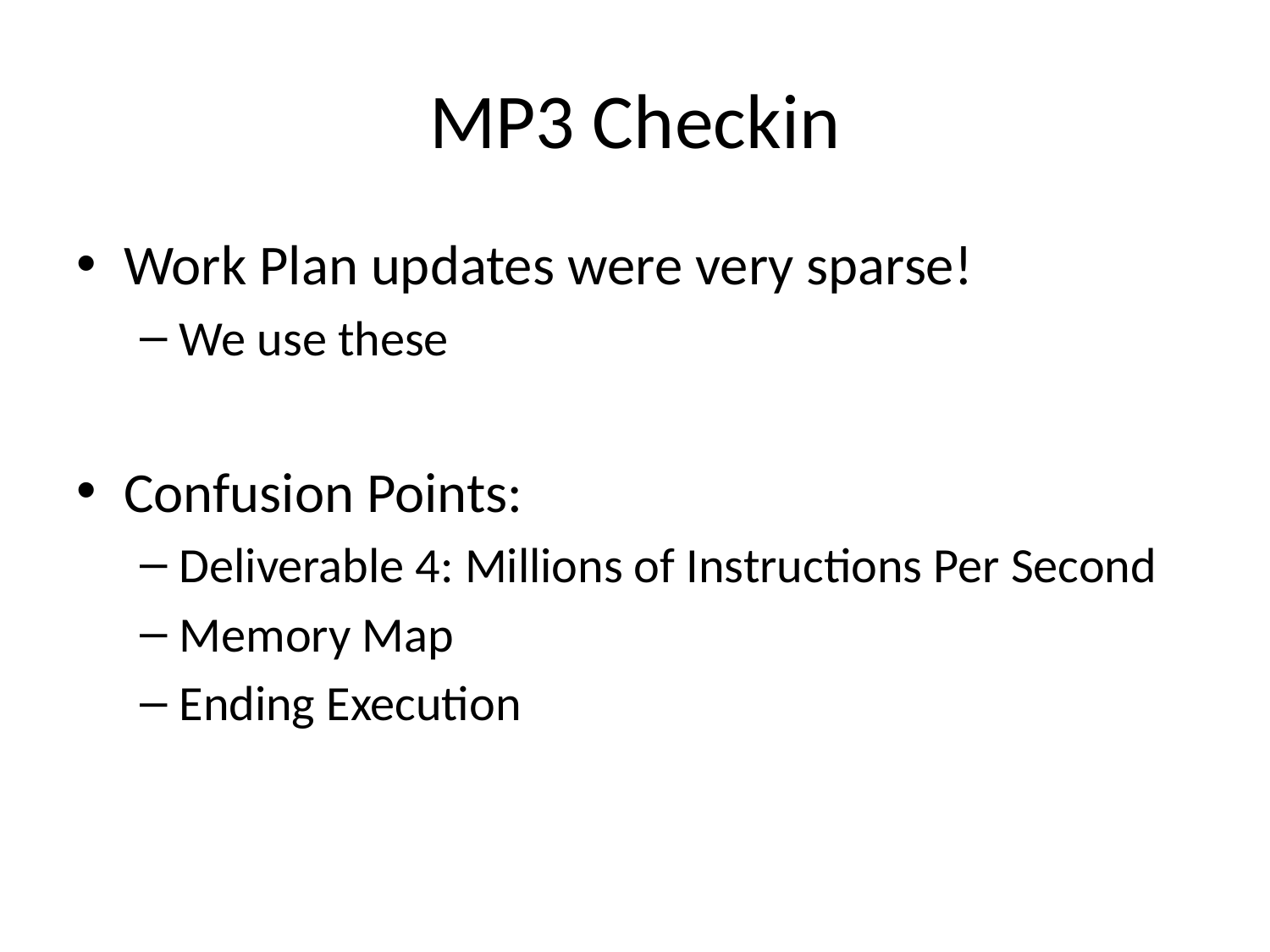

# MP3 Checkin
Work Plan updates were very sparse!
We use these

Confusion Points:
Deliverable 4: Millions of Instructions Per Second
Memory Map
Ending Execution